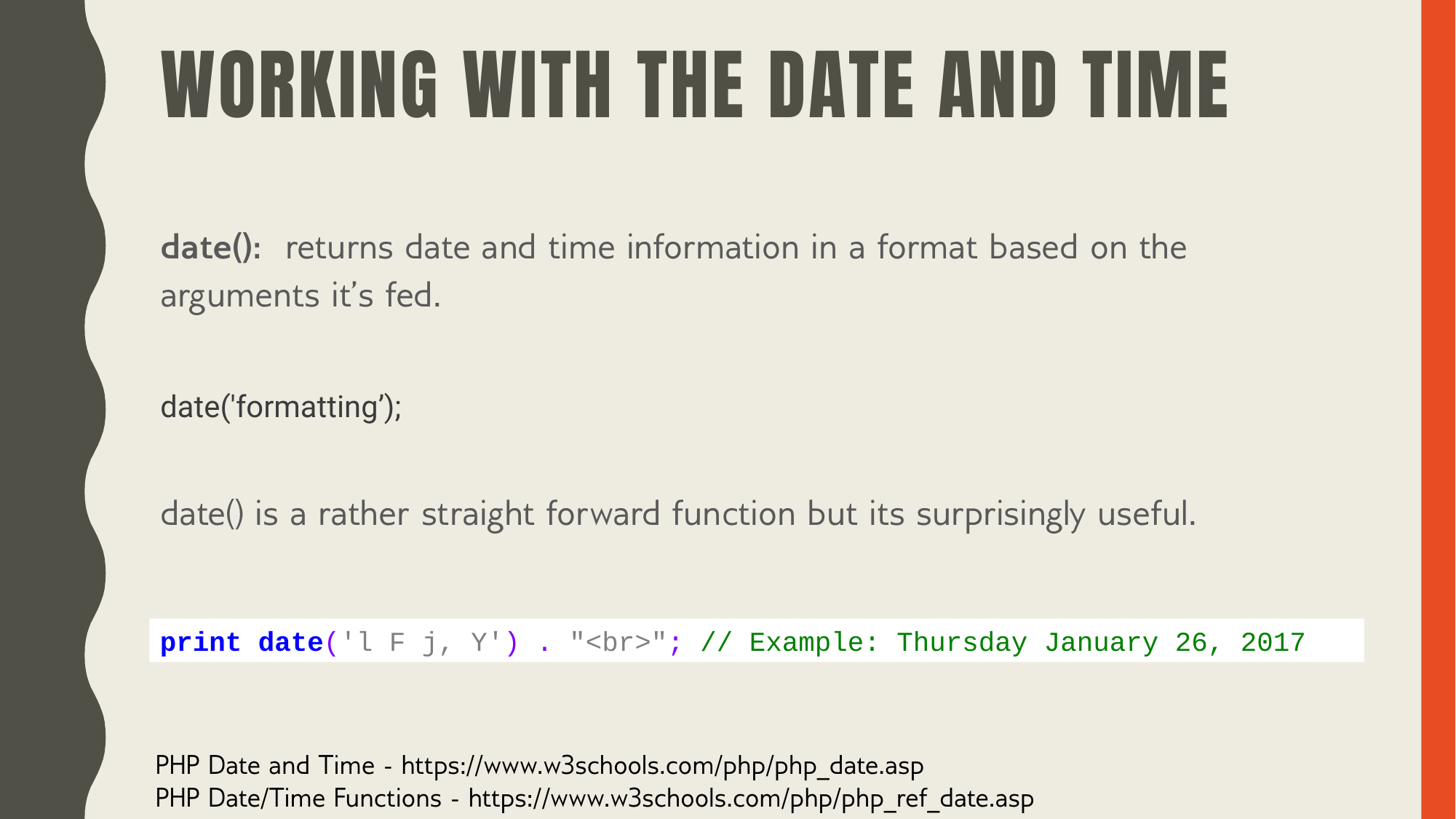

# Working with the Date and Time

date():  returns date and time information in a format based on the arguments it’s fed.

date('formatting’);

date() is a rather straight forward function but its surprisingly useful.
print date('l F j, Y') . "<br>"; // Example: Thursday January 26, 2017
PHP Date and Time - https://www.w3schools.com/php/php_date.asp
PHP Date/Time Functions - https://www.w3schools.com/php/php_ref_date.asp